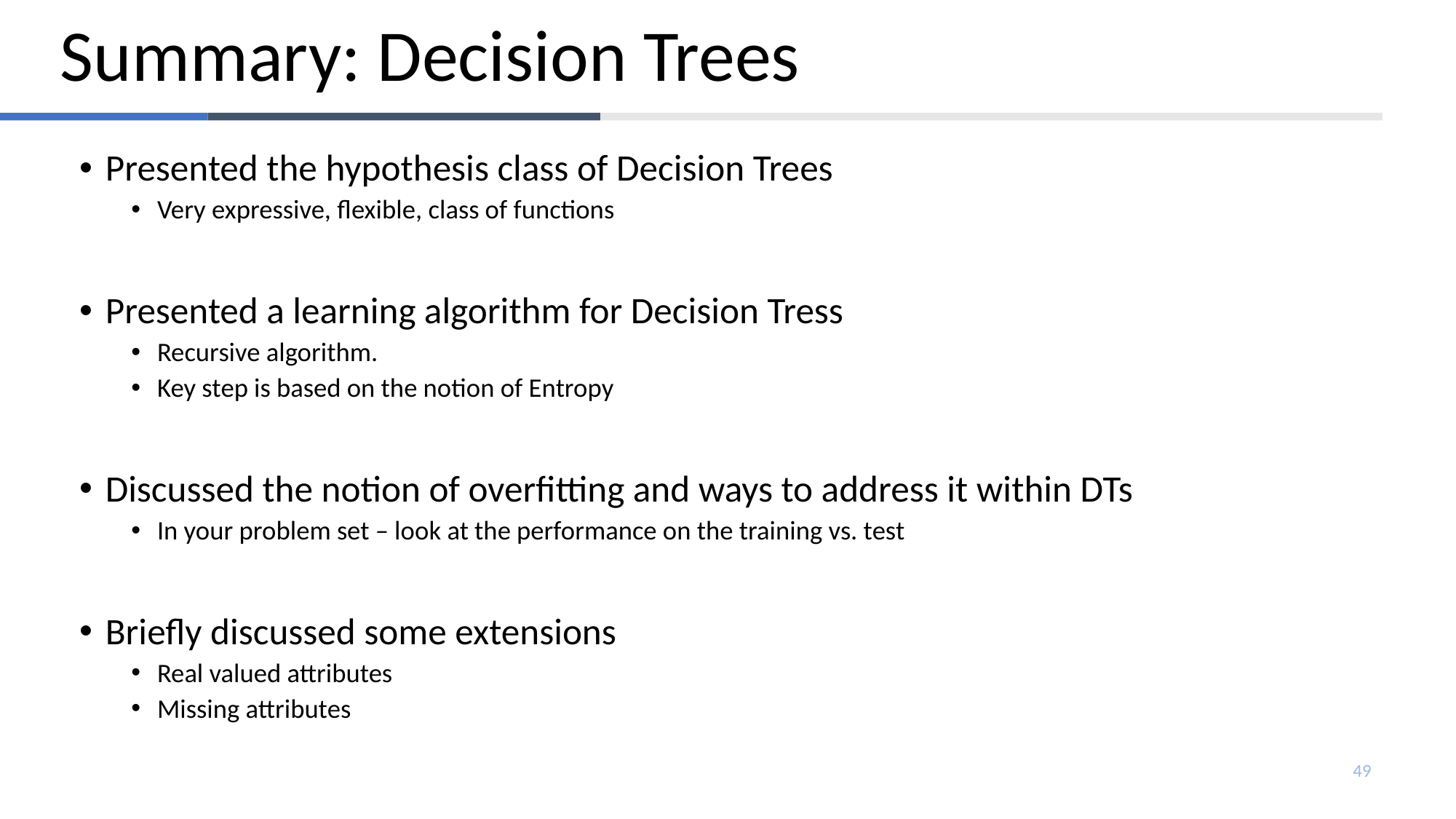

# Summary: Decision Trees
Presented the hypothesis class of Decision Trees
Very expressive, flexible, class of functions

Presented a learning algorithm for Decision Tress
Recursive algorithm.
Key step is based on the notion of Entropy

Discussed the notion of overfitting and ways to address it within DTs
In your problem set – look at the performance on the training vs. test

Briefly discussed some extensions
Real valued attributes
Missing attributes
49